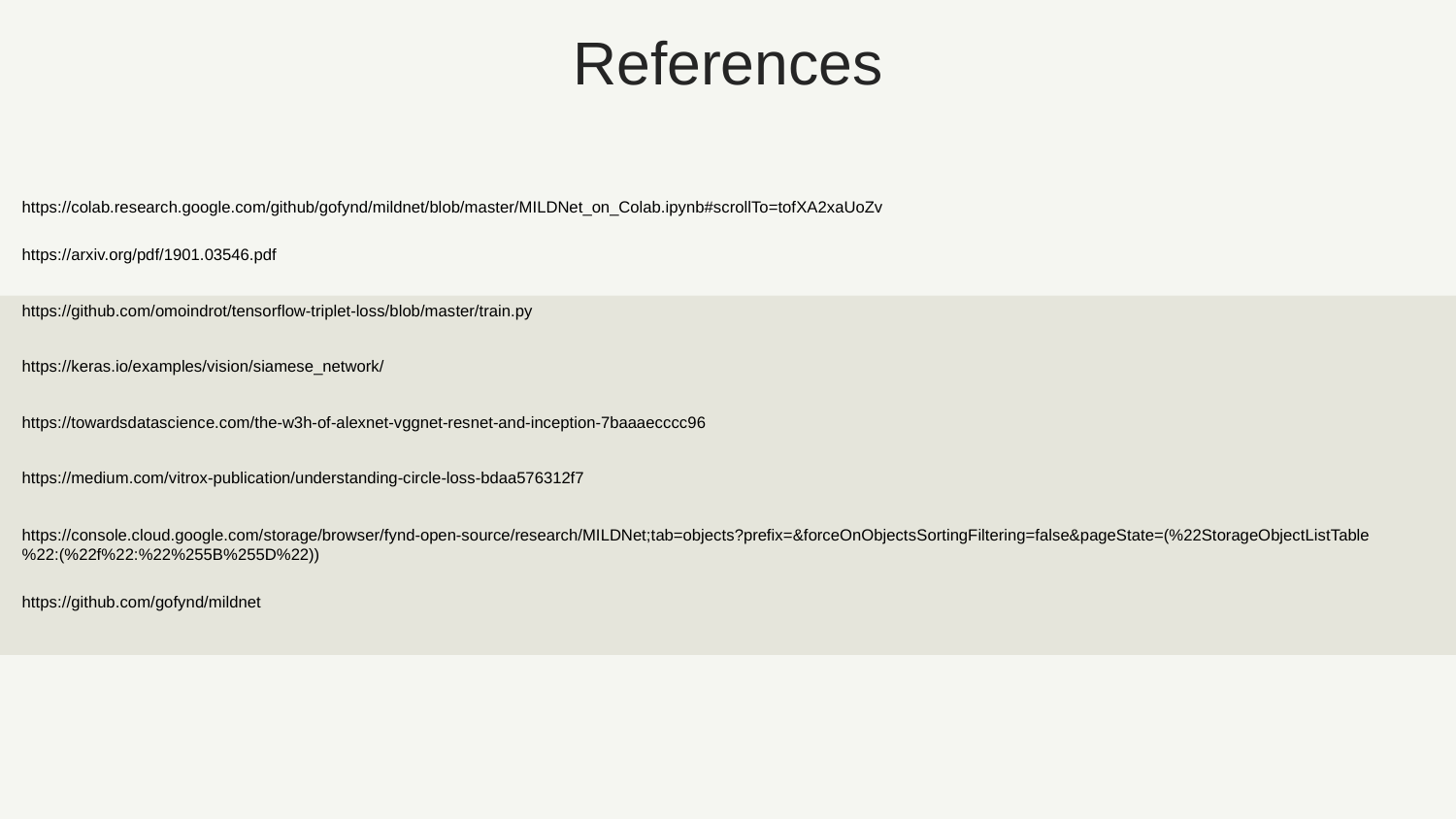

References
https://colab.research.google.com/github/gofynd/mildnet/blob/master/MILDNet_on_Colab.ipynb#scrollTo=tofXA2xaUoZv
https://arxiv.org/pdf/1901.03546.pdf
https://github.com/omoindrot/tensorflow-triplet-loss/blob/master/train.py
https://keras.io/examples/vision/siamese_network/
https://towardsdatascience.com/the-w3h-of-alexnet-vggnet-resnet-and-inception-7baaaecccc96
https://medium.com/vitrox-publication/understanding-circle-loss-bdaa576312f7
https://console.cloud.google.com/storage/browser/fynd-open-source/research/MILDNet;tab=objects?prefix=&forceOnObjectsSortingFiltering=false&pageState=(%22StorageObjectListTable%22:(%22f%22:%22%255B%255D%22))
https://github.com/gofynd/mildnet